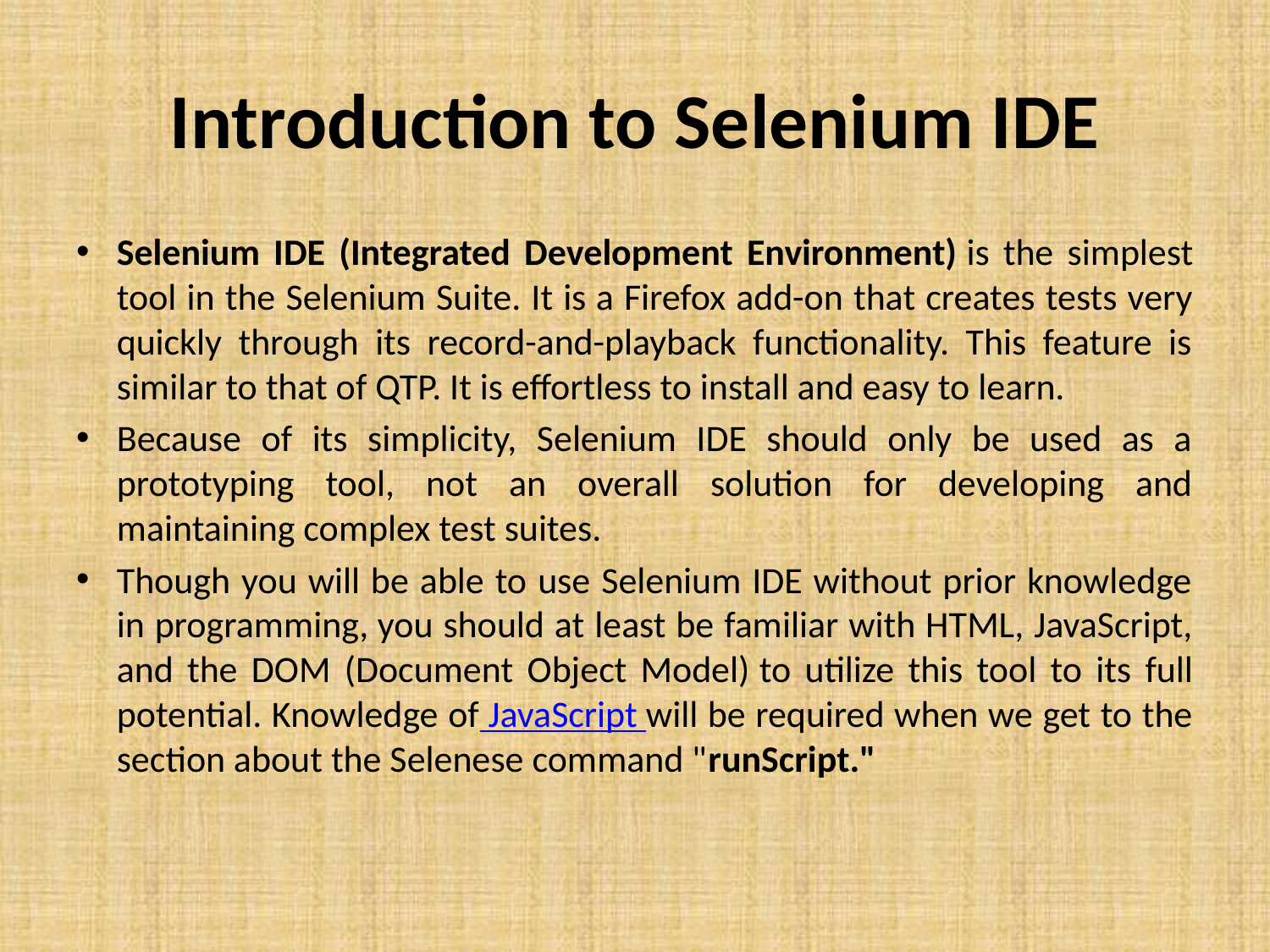

# Introduction to Selenium IDE
Selenium IDE (Integrated Development Environment) is the simplest tool in the Selenium Suite. It is a Firefox add-on that creates tests very quickly through its record-and-playback functionality. This feature is similar to that of QTP. It is effortless to install and easy to learn.
Because of its simplicity, Selenium IDE should only be used as a prototyping tool, not an overall solution for developing and maintaining complex test suites.
Though you will be able to use Selenium IDE without prior knowledge in programming, you should at least be familiar with HTML, JavaScript, and the DOM (Document Object Model) to utilize this tool to its full potential. Knowledge of JavaScript will be required when we get to the section about the Selenese command "runScript."